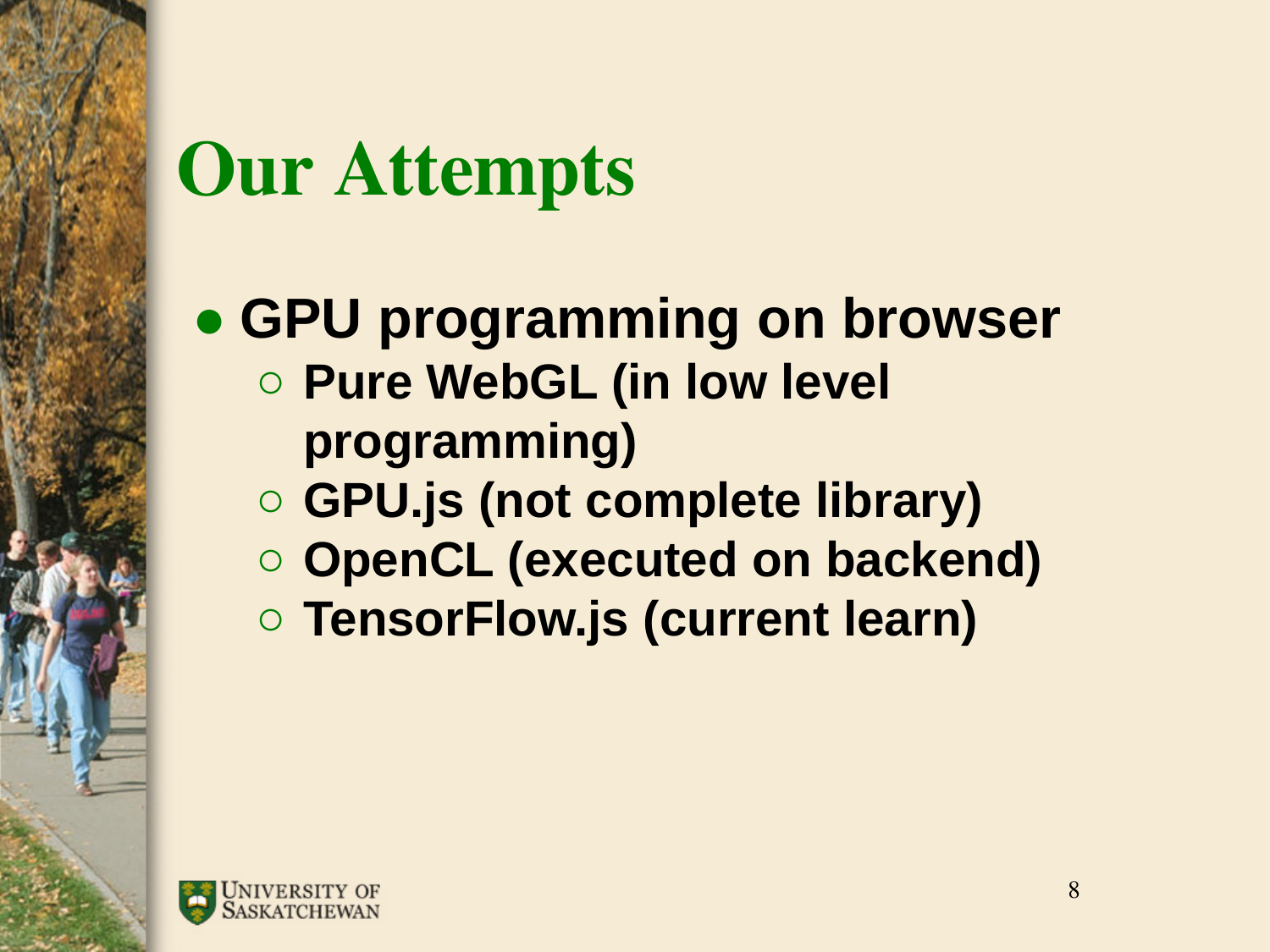

# Our Attempts
GPU programming on browser
Pure WebGL (in low level programming)
GPU.js (not complete library)
OpenCL (executed on backend)
TensorFlow.js (current learn)
8